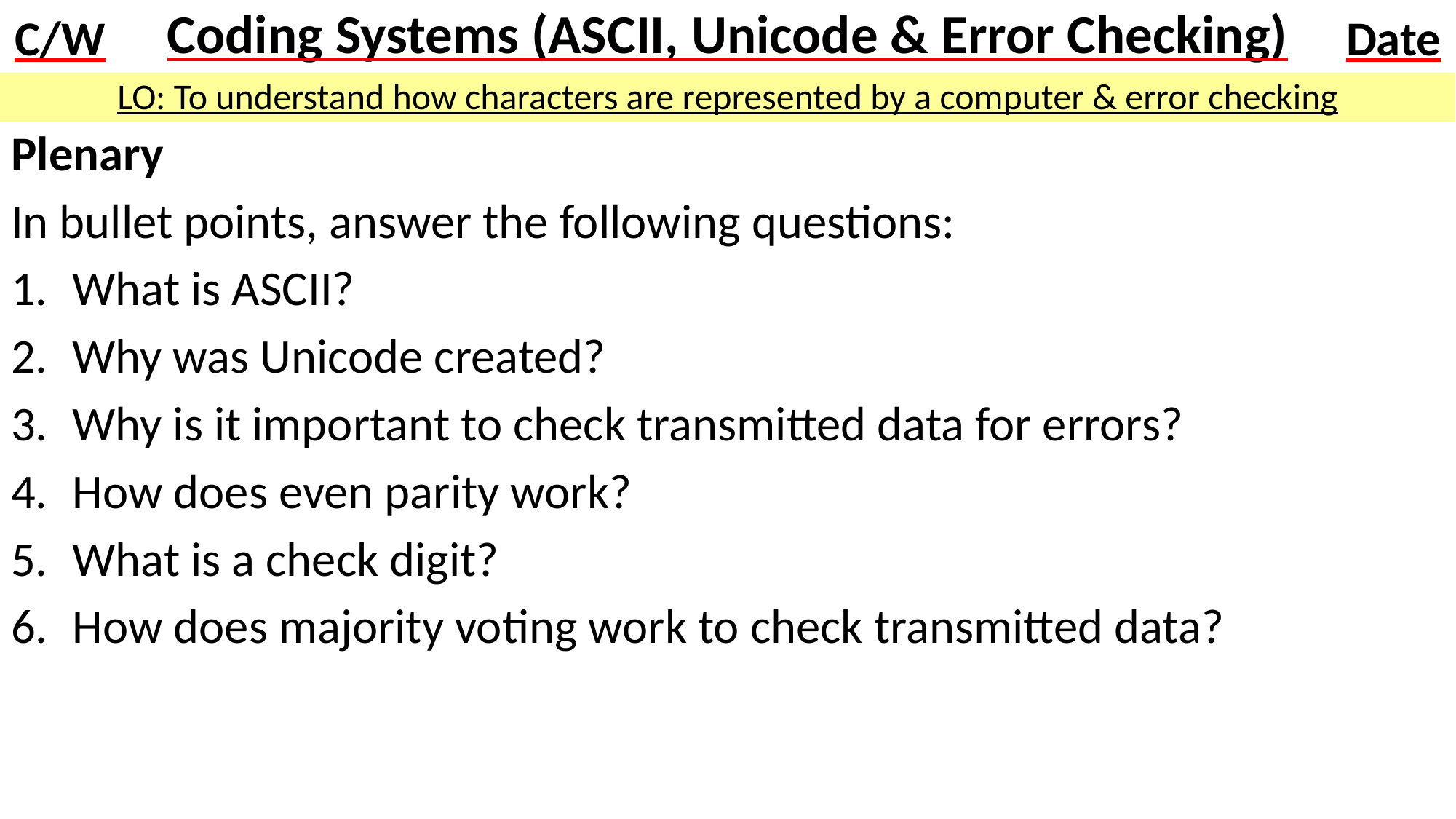

# Coding Systems (ASCII, Unicode & Error Checking)
LO: To understand how characters are represented by a computer & error checking
Plenary
In bullet points, answer the following questions:
What is ASCII?
Why was Unicode created?
Why is it important to check transmitted data for errors?
How does even parity work?
What is a check digit?
How does majority voting work to check transmitted data?